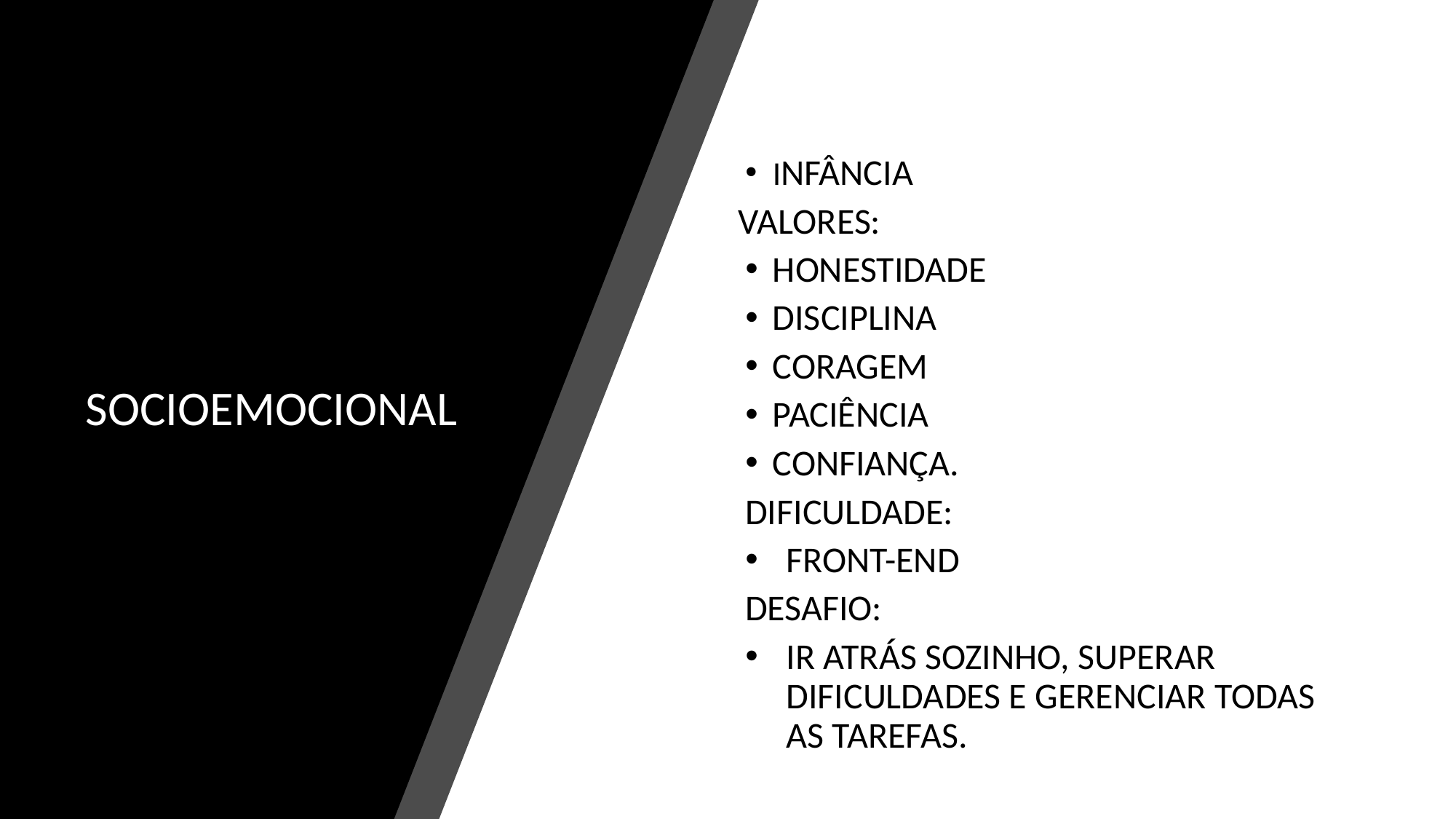

INFÂNCIA
VALORES:
HONESTIDADE
DISCIPLINA
CORAGEM
PACIÊNCIA
CONFIANÇA.
DIFICULDADE:
FRONT-END
DESAFIO:
IR ATRÁS SOZINHO, SUPERAR DIFICULDADES E GERENCIAR TODAS AS TAREFAS.

# SOCIOEMOCIONAL